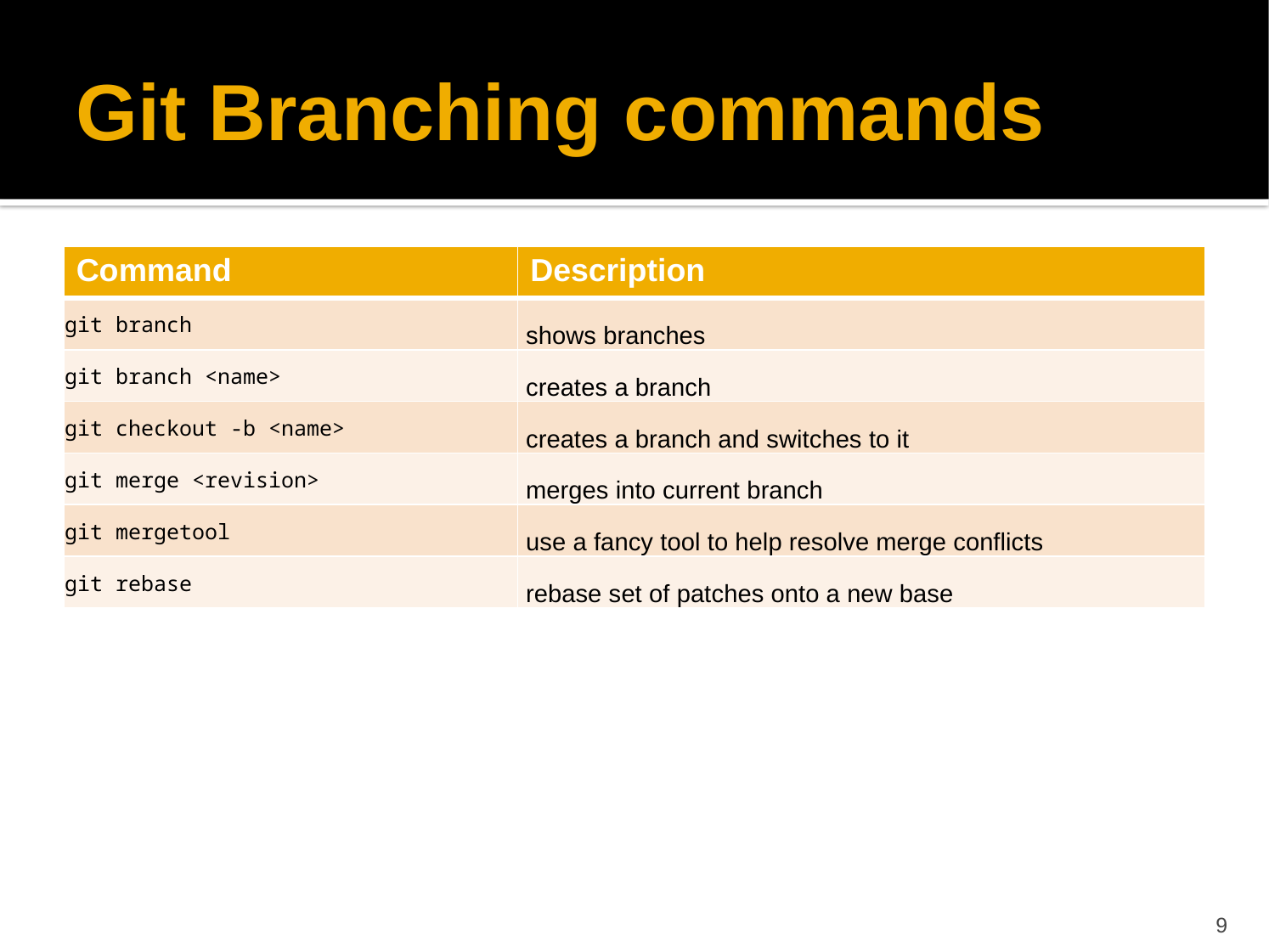

# Git Branching commands
| Command | Description |
| --- | --- |
| git branch | shows branches |
| git branch <name> | creates a branch |
| git checkout -b <name> | creates a branch and switches to it |
| git merge <revision> | merges into current branch |
| git mergetool | use a fancy tool to help resolve merge conflicts |
| git rebase | rebase set of patches onto a new base |
9